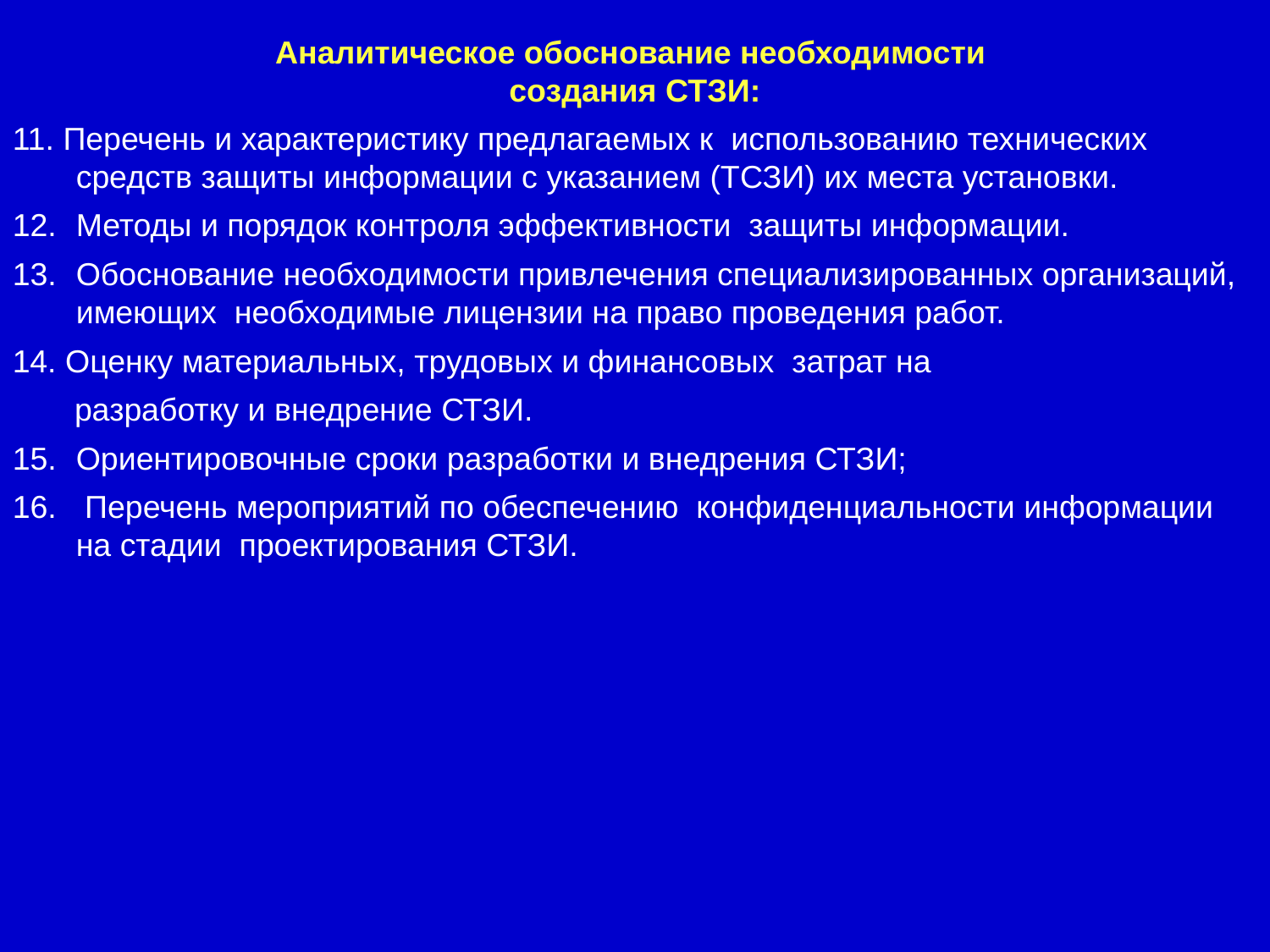

Аналитическое обоснование необходимости
создания СТЗИ:
11. Перечень и характеристику предлагаемых к  использованию технических средств защиты информации с указанием (ТСЗИ) их места установки.
Методы и порядок контроля эффективности  защиты информации.
Обоснование необходимости привлечения специализированных организаций, имеющих  необходимые лицензии на право проведения работ.
14. Оценку материальных, трудовых и финансовых  затрат на
       разработку и внедрение СТЗИ.
Ориентировочные сроки разработки и внедрения СТЗИ;
 Перечень мероприятий по обеспечению  конфиденциальности информации на стадии  проектирования СТЗИ.